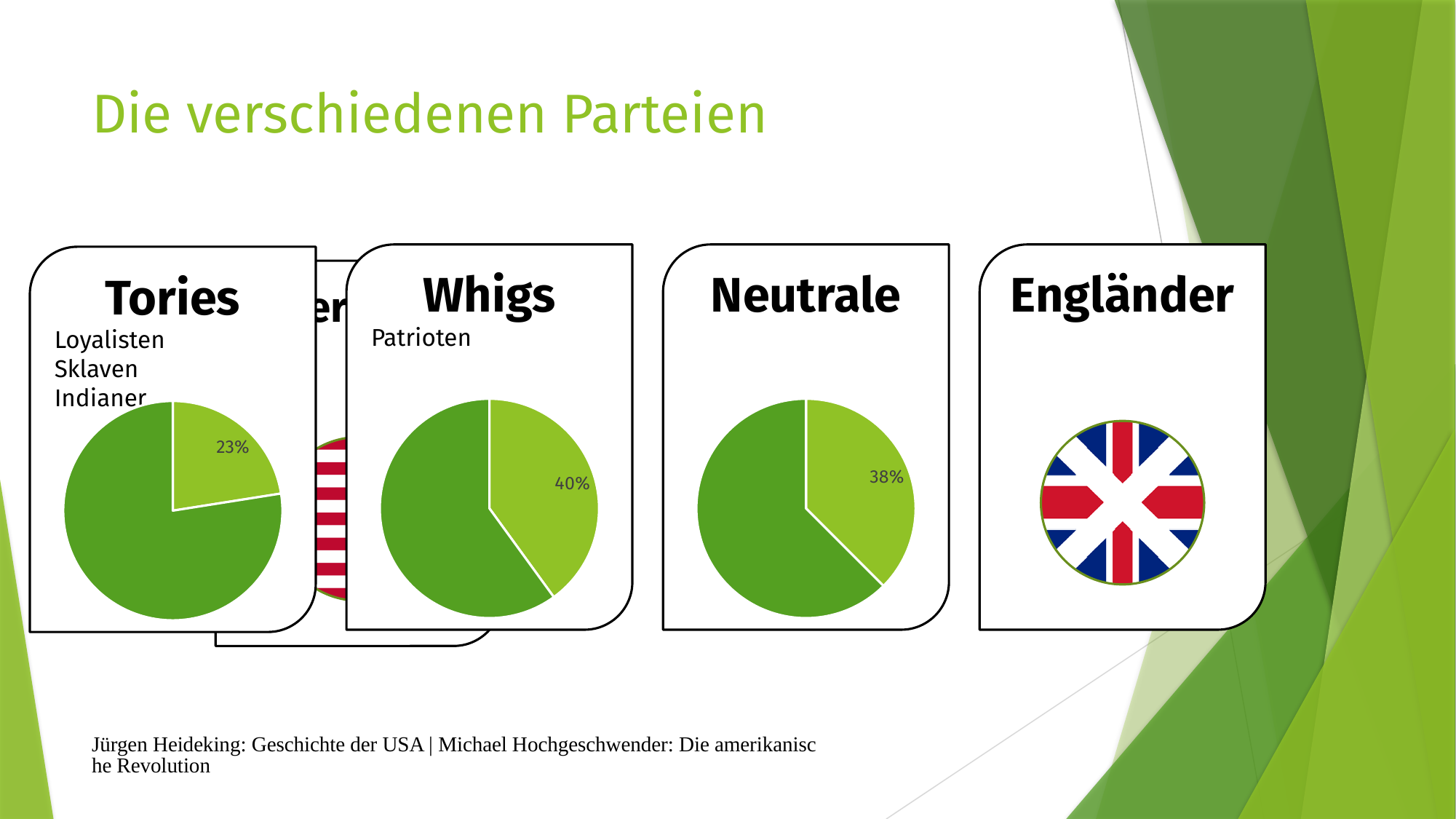

# Die verschiedenen Parteien
Whigs
Patrioten

### Chart

| Category | Sales |
|---|---|
|  | 40.0 |
|  | 60.0 |
Neutrale

### Chart

| Category | Sales |
|---|---|
|  | 37.5 |
|  | 62.5 |
Engländer

Tories
Loyalisten
Sklaven
Indianer

### Chart

| Category | Sales |
|---|---|
|  | 22.5 |
|  | 77.5 |
Amerikaner

Jürgen Heideking: Geschichte der USA | Michael Hochgeschwender: Die amerikanische Revolution